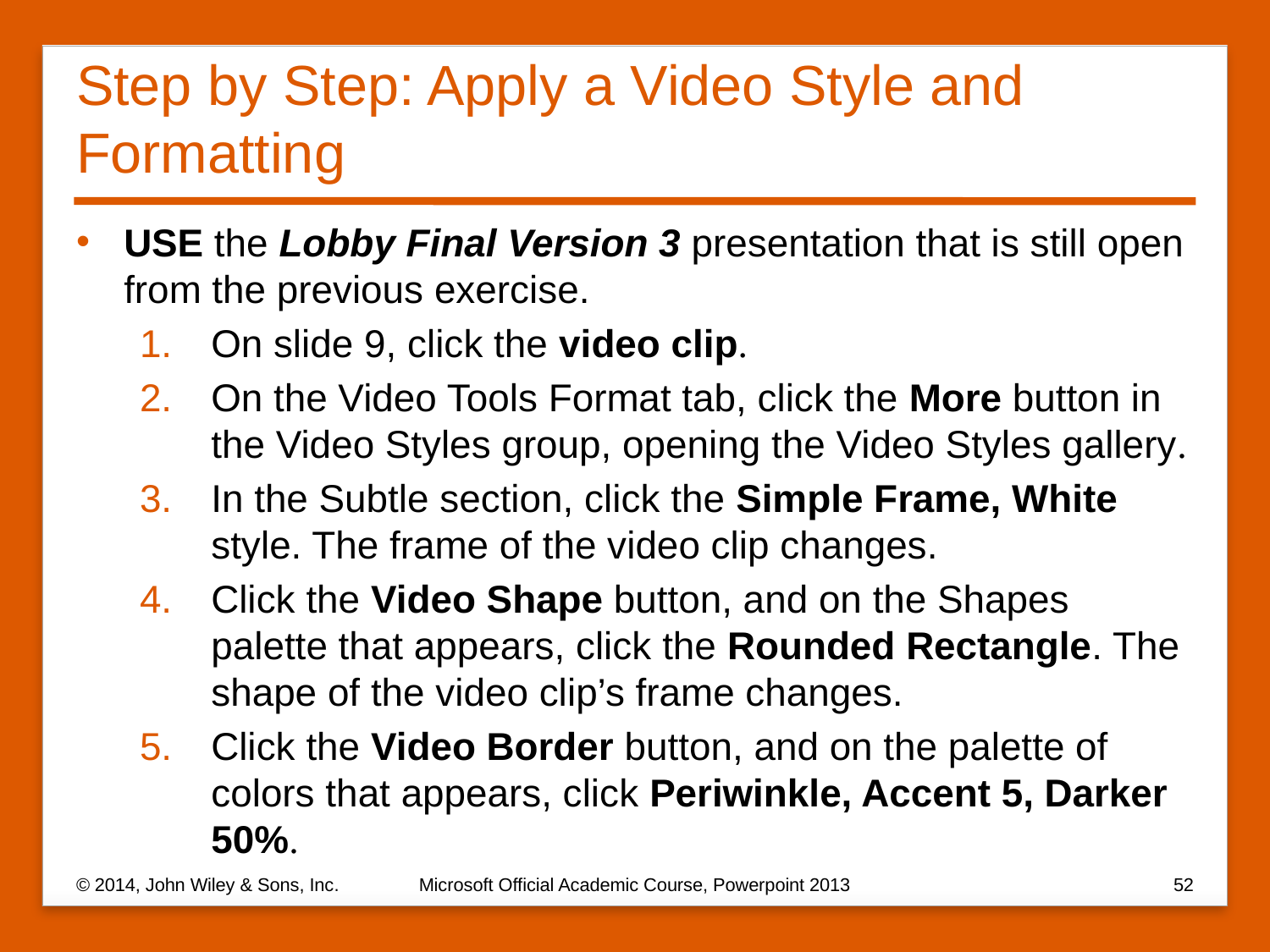

# Step by Step: Apply a Video Style and Formatting
USE the Lobby Final Version 3 presentation that is still open from the previous exercise.
On slide 9, click the video clip.
On the Video Tools Format tab, click the More button in the Video Styles group, opening the Video Styles gallery.
In the Subtle section, click the Simple Frame, White style. The frame of the video clip changes.
Click the Video Shape button, and on the Shapes palette that appears, click the Rounded Rectangle. The shape of the video clip’s frame changes.
Click the Video Border button, and on the palette of colors that appears, click Periwinkle, Accent 5, Darker 50%.

© 2014, John Wiley & Sons, Inc.
Microsoft Official Academic Course, Powerpoint 2013
52